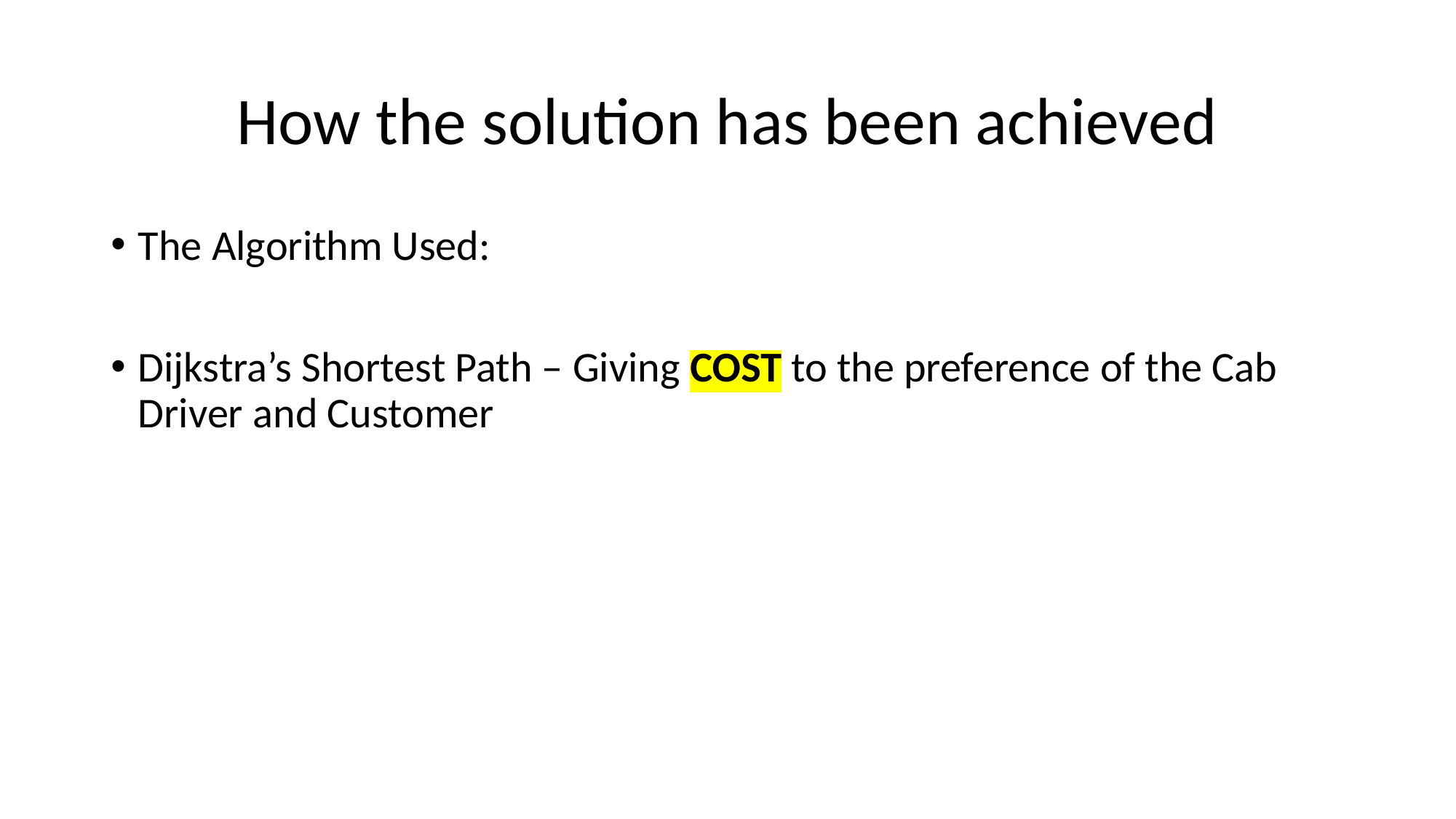

# How the solution has been achieved
The Algorithm Used:

Dijkstra’s Shortest Path – Giving COST to the preference of the Cab Driver and Customer